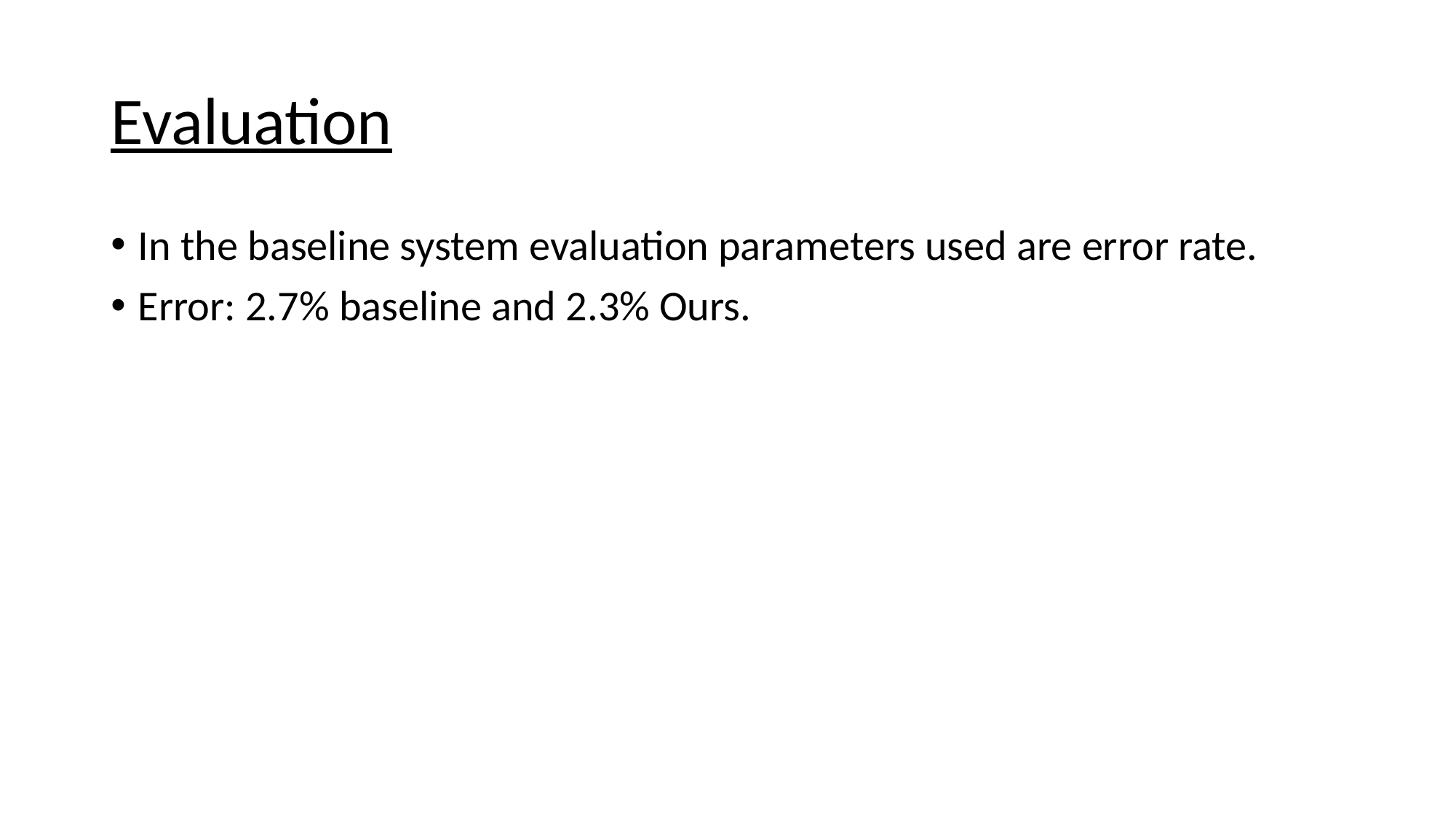

# Evaluation
In the baseline system evaluation parameters used are error rate.
Error: 2.7% baseline and 2.3% Ours.